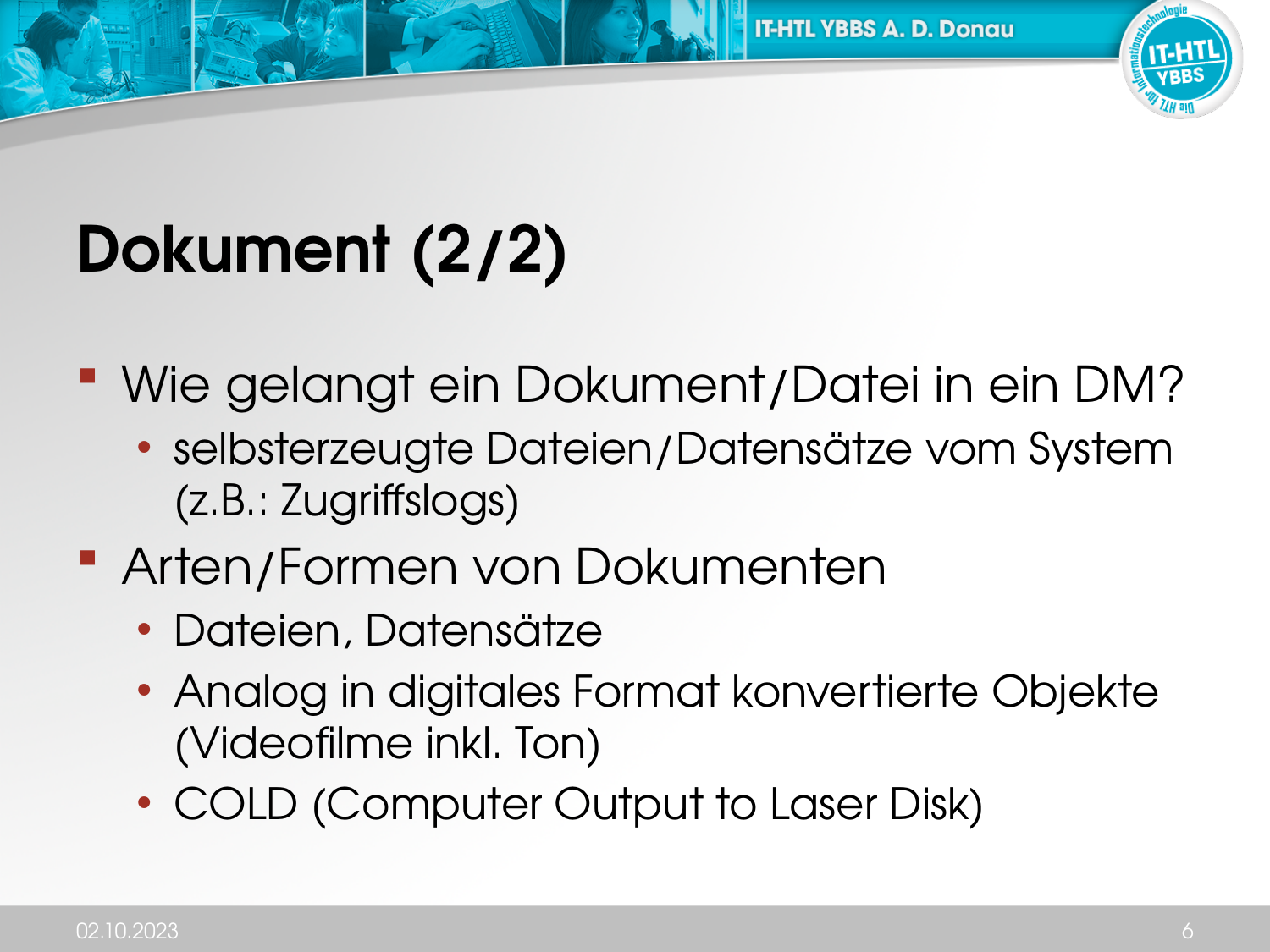

# Dokument (2/2)
Wie gelangt ein Dokument/Datei in ein DM?
selbsterzeugte Dateien/Datensätze vom System (z.B.: Zugriffslogs)
Arten/Formen von Dokumenten
Dateien, Datensätze
Analog in digitales Format konvertierte Objekte (Videofilme inkl. Ton)
COLD (Computer Output to Laser Disk)
02.10.2023

6